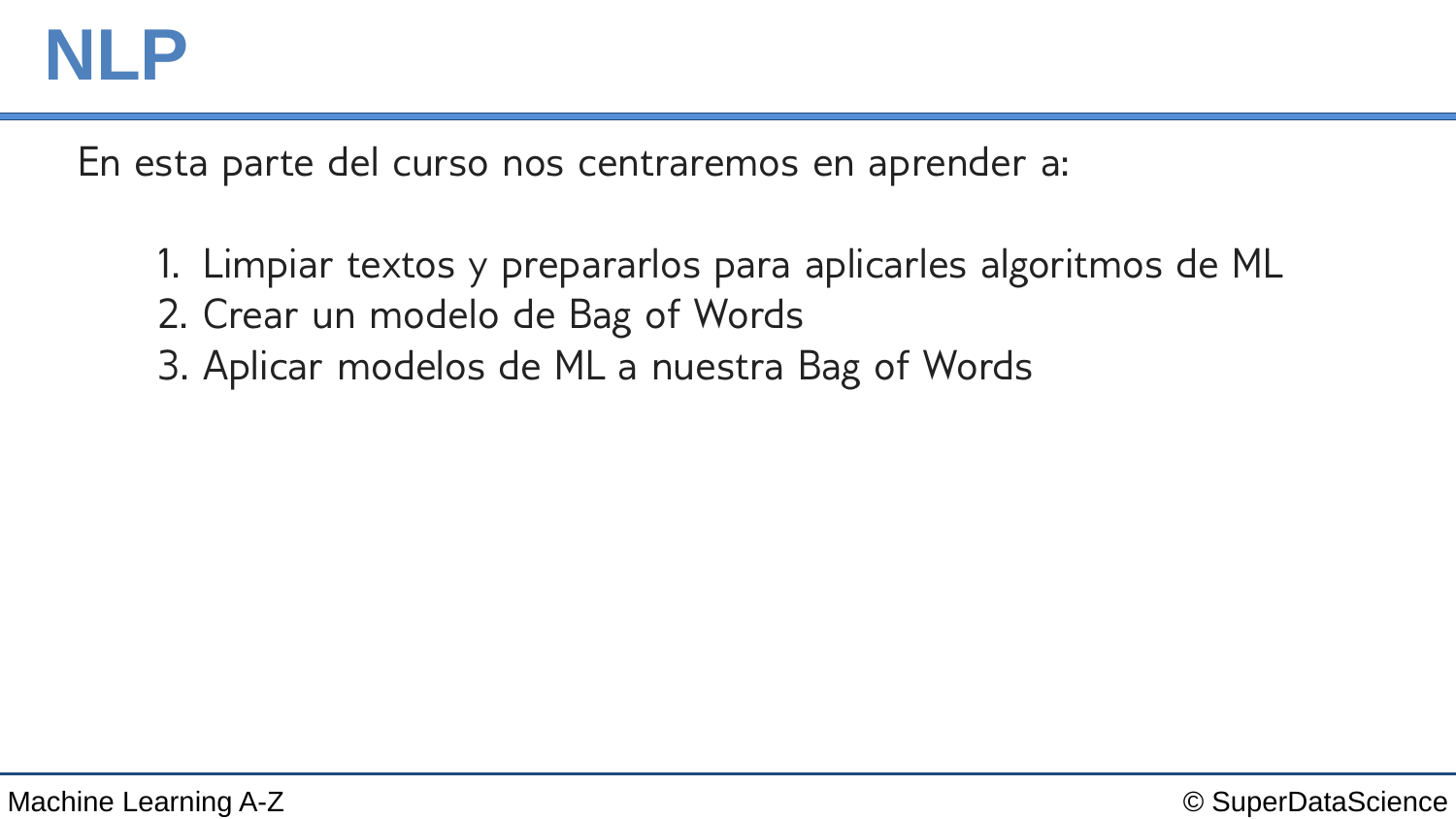

# NLP
En esta parte del curso nos centraremos en aprender a:

Limpiar textos y prepararlos para aplicarles algoritmos de ML
Crear un modelo de Bag of Words
Aplicar modelos de ML a nuestra Bag of Words